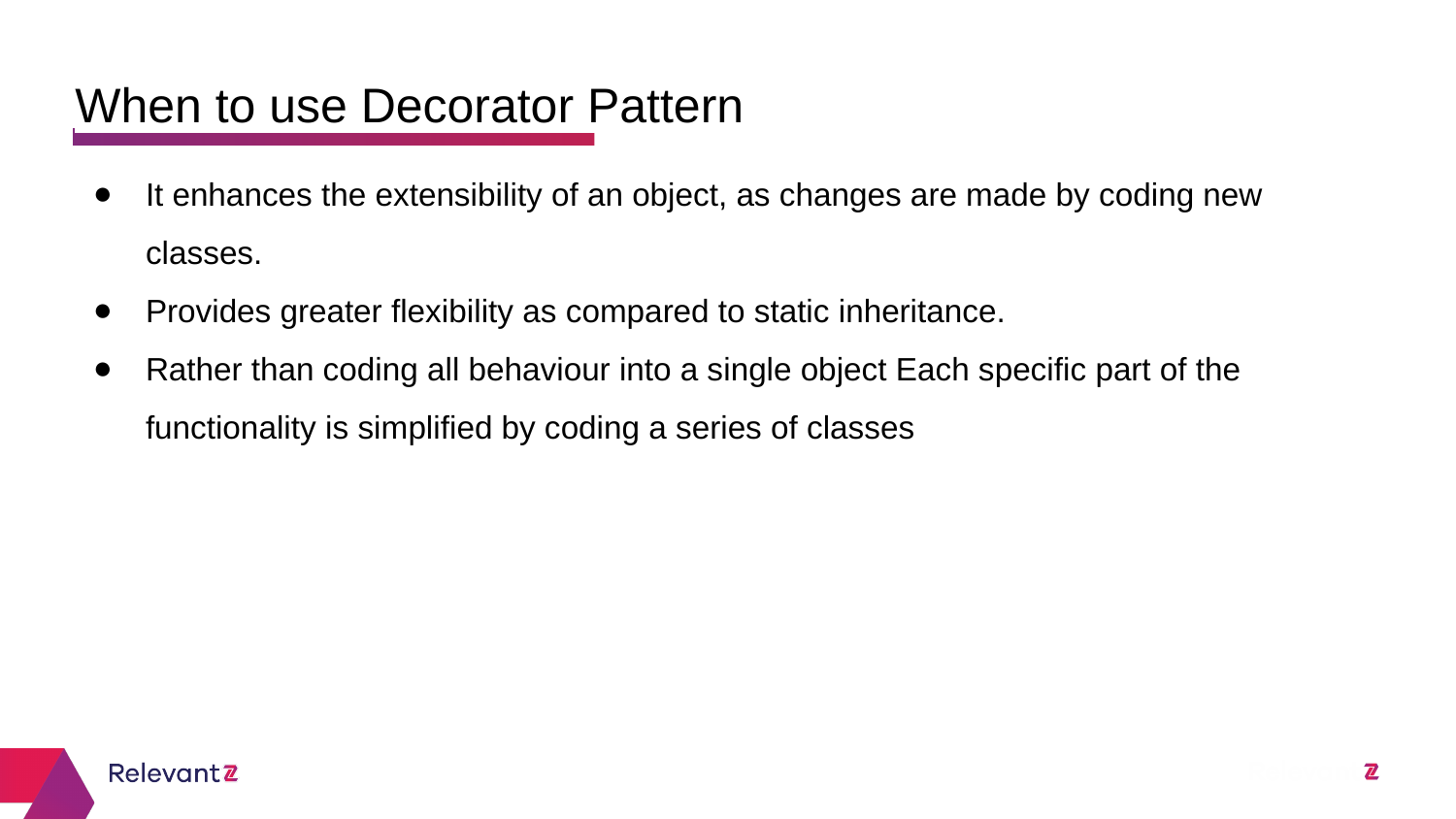

When to use Decorator Pattern
# It enhances the extensibility of an object, as changes are made by coding new classes.
Provides greater flexibility as compared to static inheritance.
Rather than coding all behaviour into a single object Each specific part of the functionality is simplified by coding a series of classes